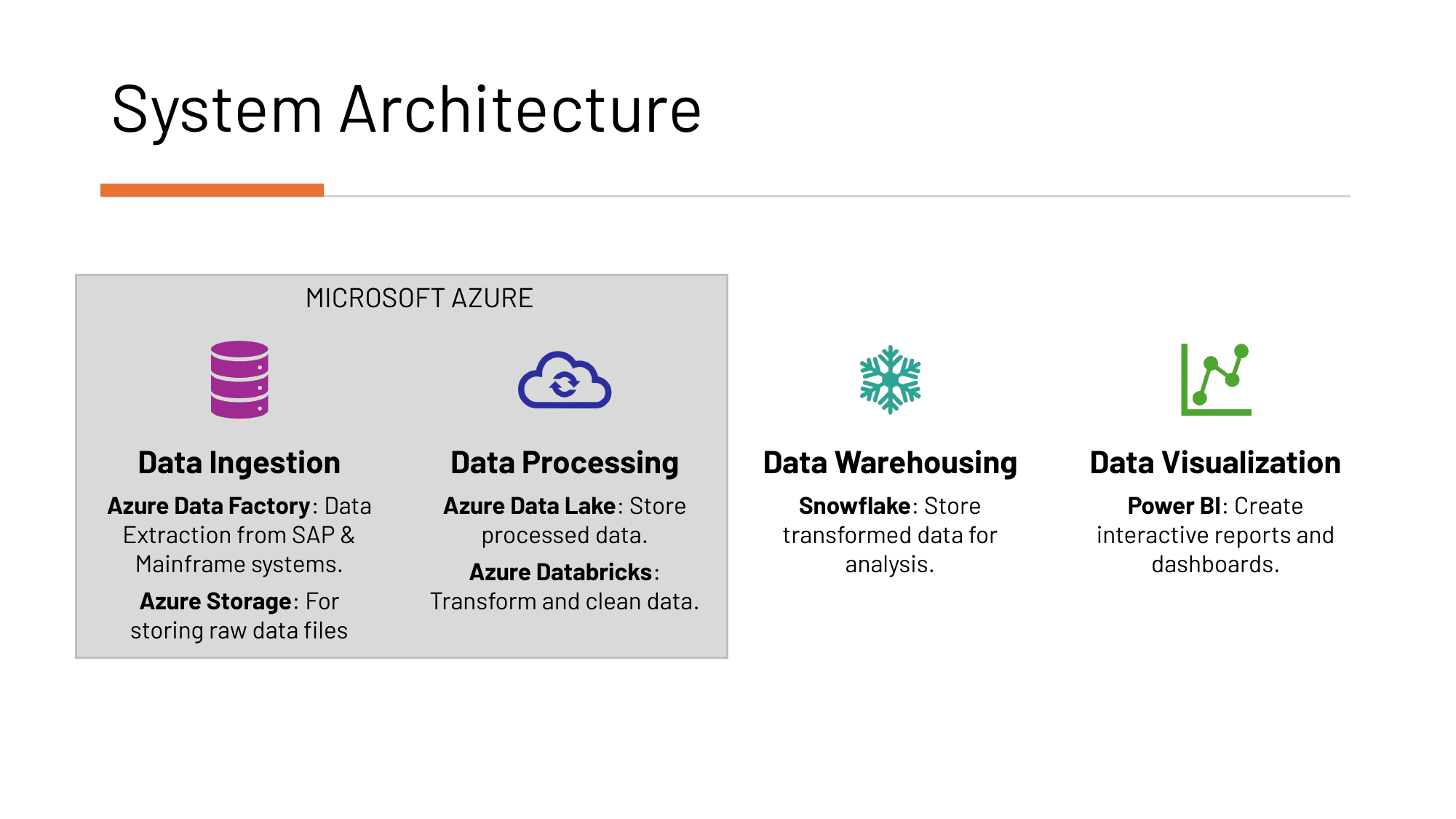

# System Architecture

Data Ingestion
Azure Data Factory: Data Extraction from SAP & Mainframe systems.
Azure Storage: For storing raw data files
Data Processing
Azure Data Lake: Store processed data.
Azure Databricks: Transform and clean data.
Data Warehousing
Snowflake: Store transformed data for analysis.
Data Visualization
Power BI: Create interactive reports and dashboards.
		MICROSOFT AZURE